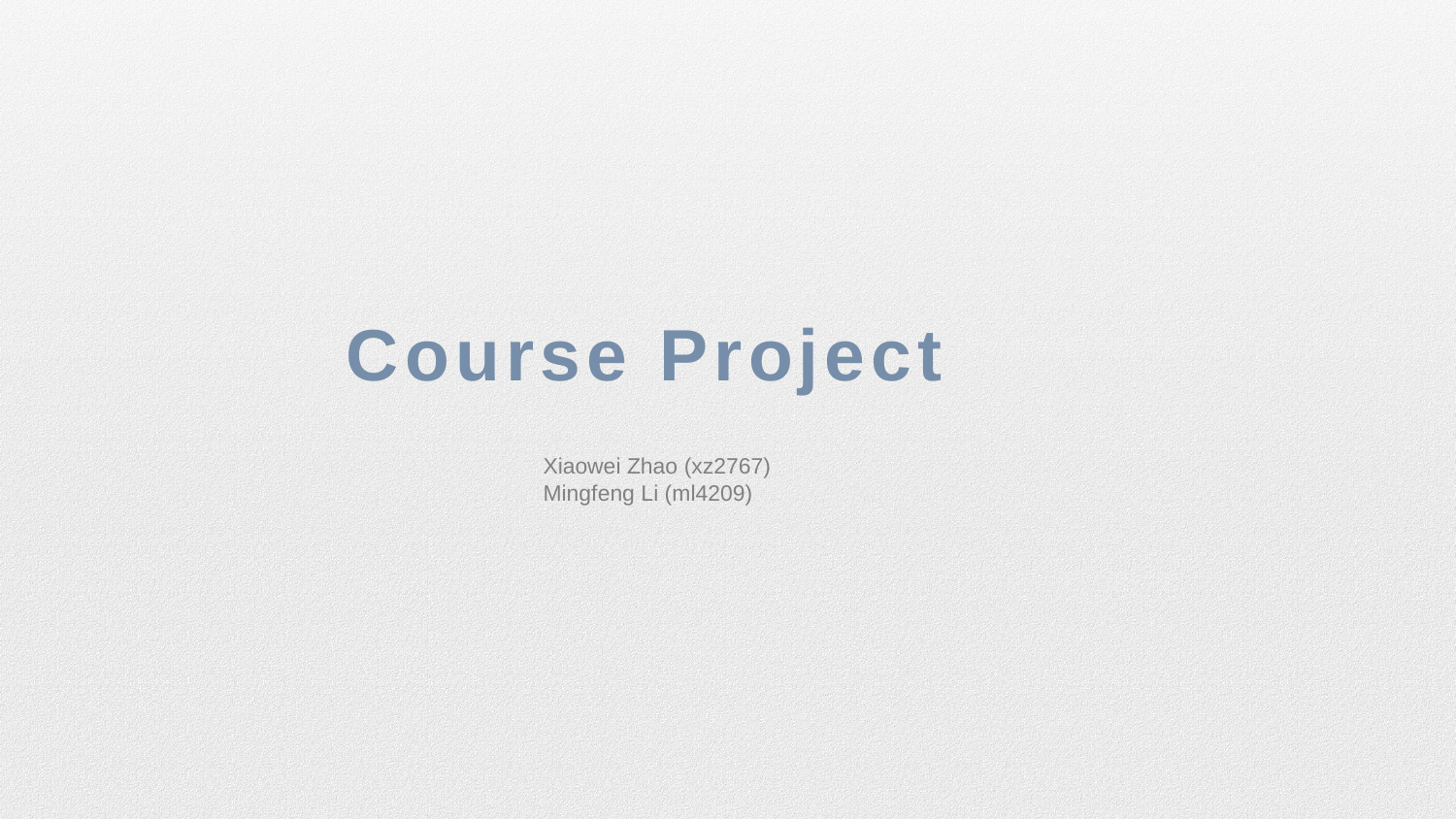

Course Project
Xiaowei Zhao (xz2767)
Mingfeng Li (ml4209)